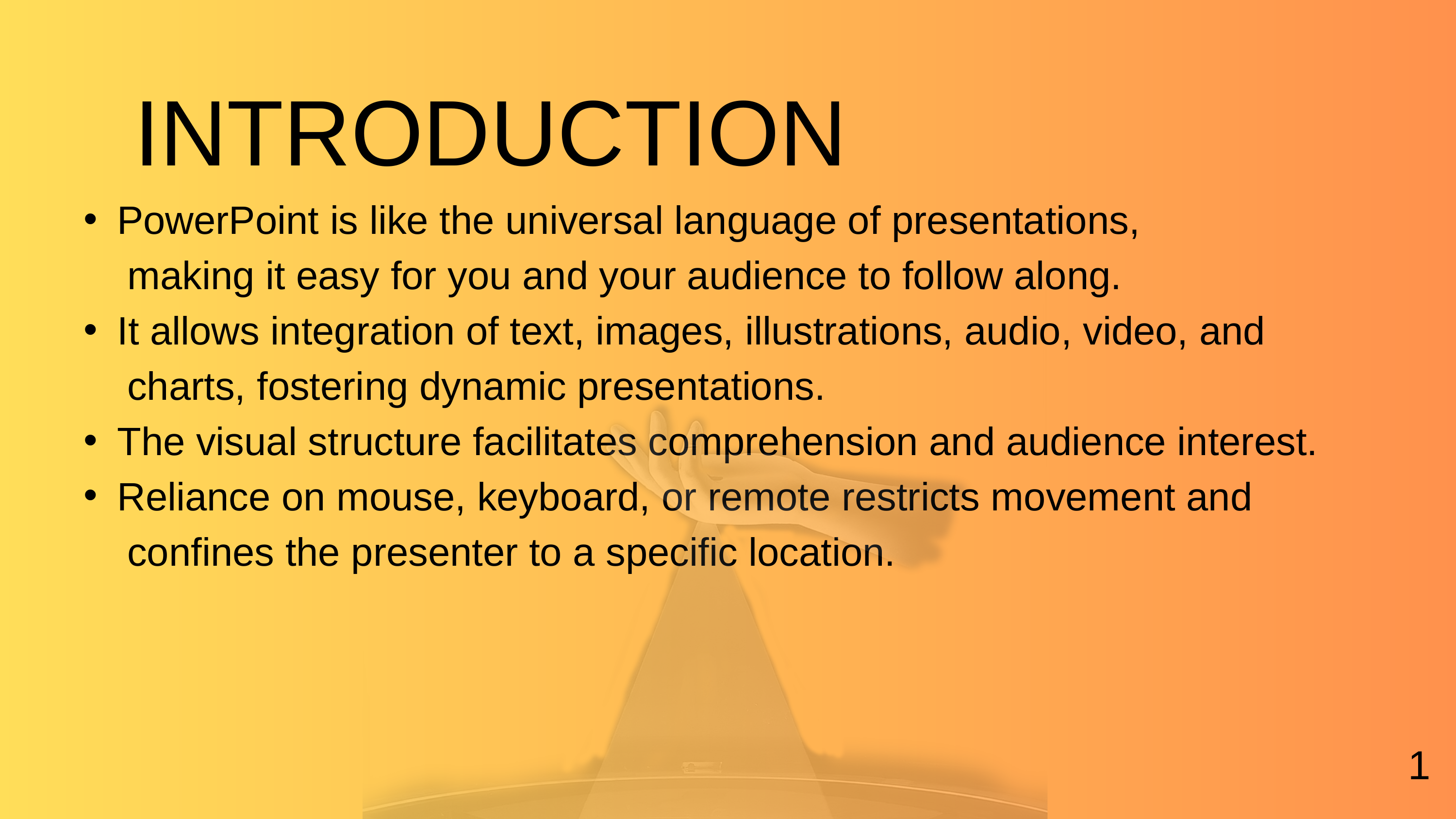

INTRODUCTION
PowerPoint is like the universal language of presentations,
       making it easy for you and your audience to follow along.
It allows integration of text, images, illustrations, audio, video, and
       charts, fostering dynamic presentations.
The visual structure facilitates comprehension and audience interest.
Reliance on mouse, keyboard, or remote restricts movement and
       confines the presenter to a specific location.

1